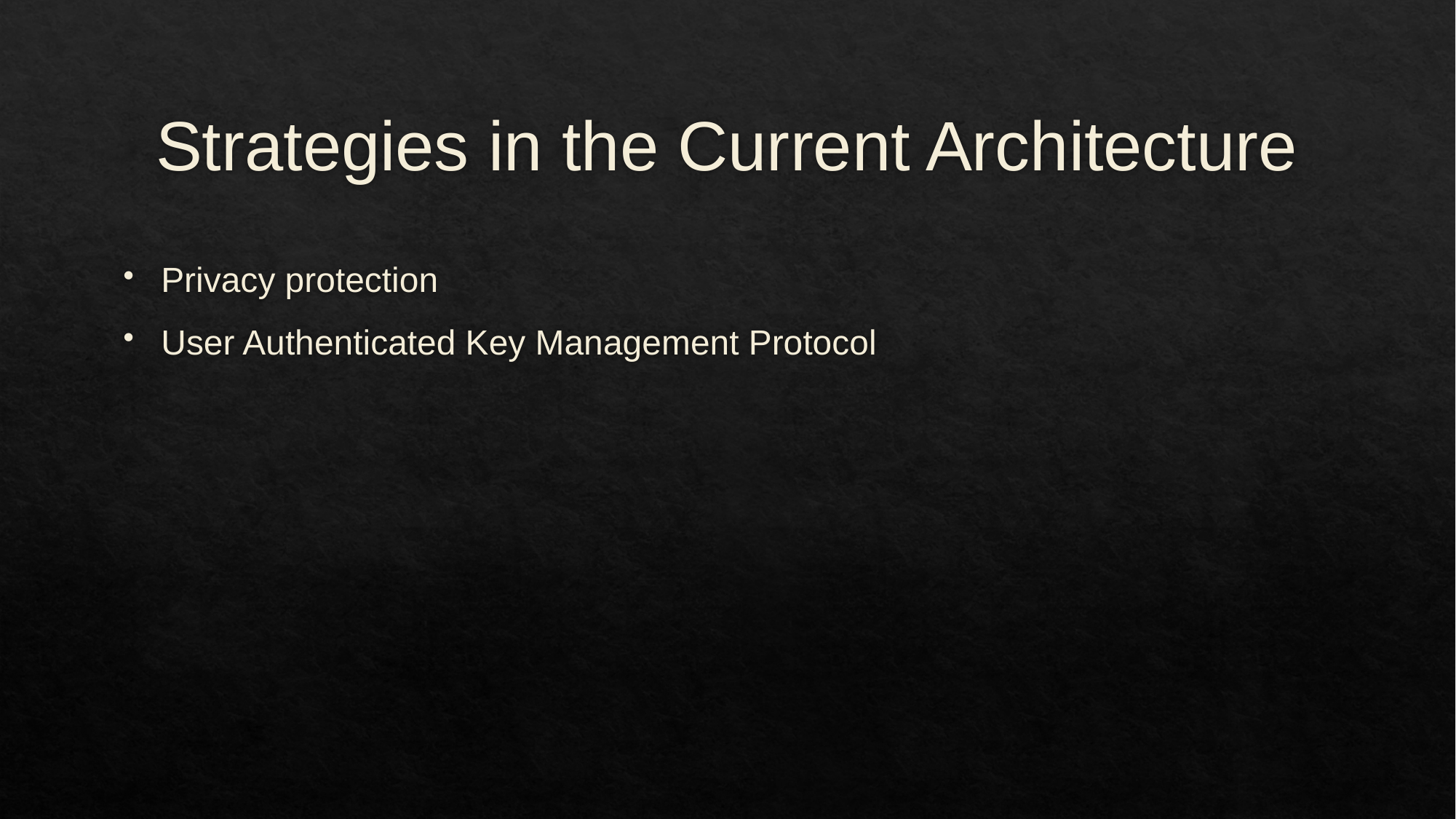

# Strategies in the Current Architecture
Privacy protection
User Authenticated Key Management Protocol